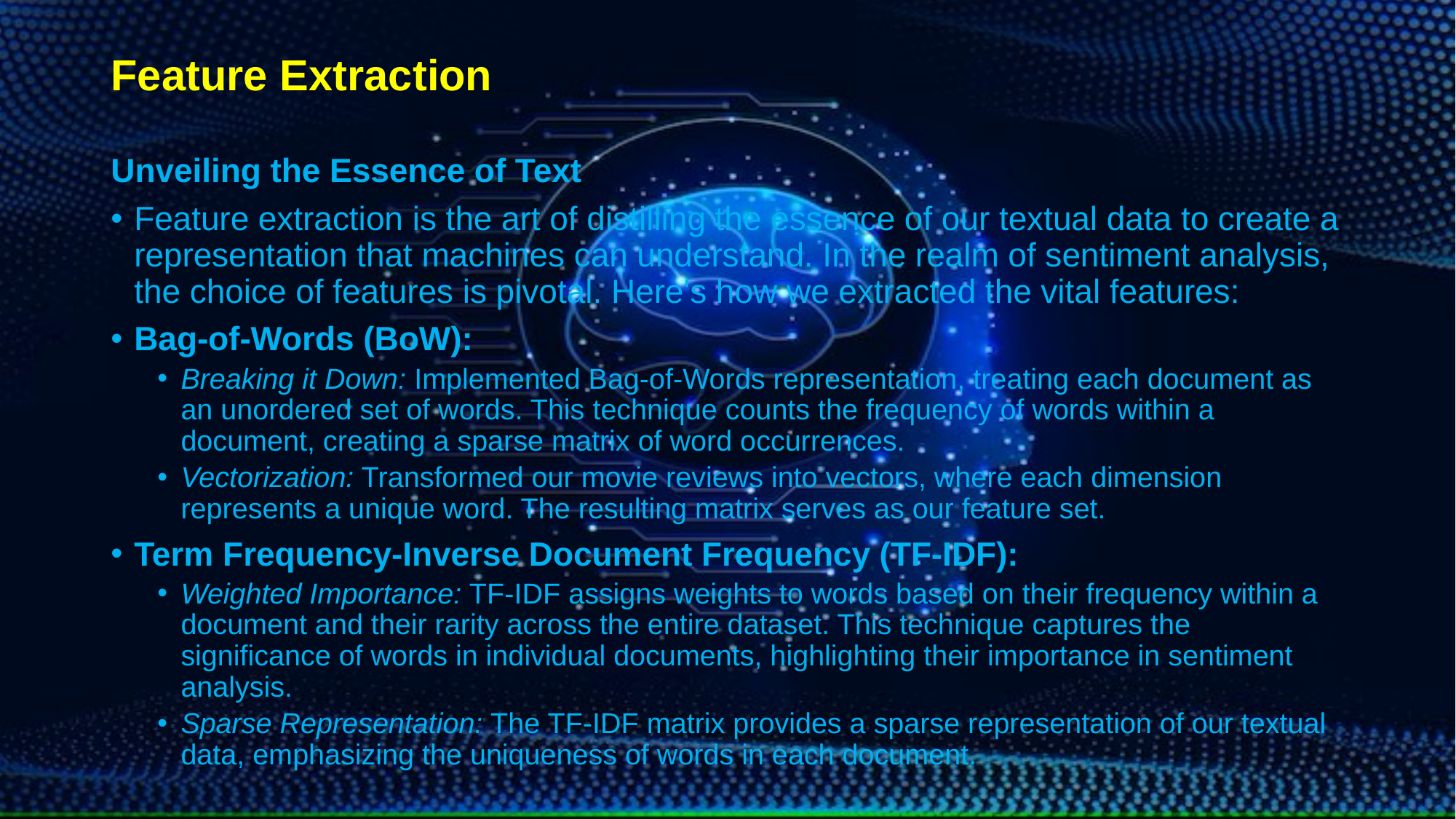

# Feature Extraction
Unveiling the Essence of Text
Feature extraction is the art of distilling the essence of our textual data to create a representation that machines can understand. In the realm of sentiment analysis, the choice of features is pivotal. Here's how we extracted the vital features:
Bag-of-Words (BoW):
Breaking it Down: Implemented Bag-of-Words representation, treating each document as an unordered set of words. This technique counts the frequency of words within a document, creating a sparse matrix of word occurrences.
Vectorization: Transformed our movie reviews into vectors, where each dimension represents a unique word. The resulting matrix serves as our feature set.
Term Frequency-Inverse Document Frequency (TF-IDF):
Weighted Importance: TF-IDF assigns weights to words based on their frequency within a document and their rarity across the entire dataset. This technique captures the significance of words in individual documents, highlighting their importance in sentiment analysis.
Sparse Representation: The TF-IDF matrix provides a sparse representation of our textual data, emphasizing the uniqueness of words in each document.